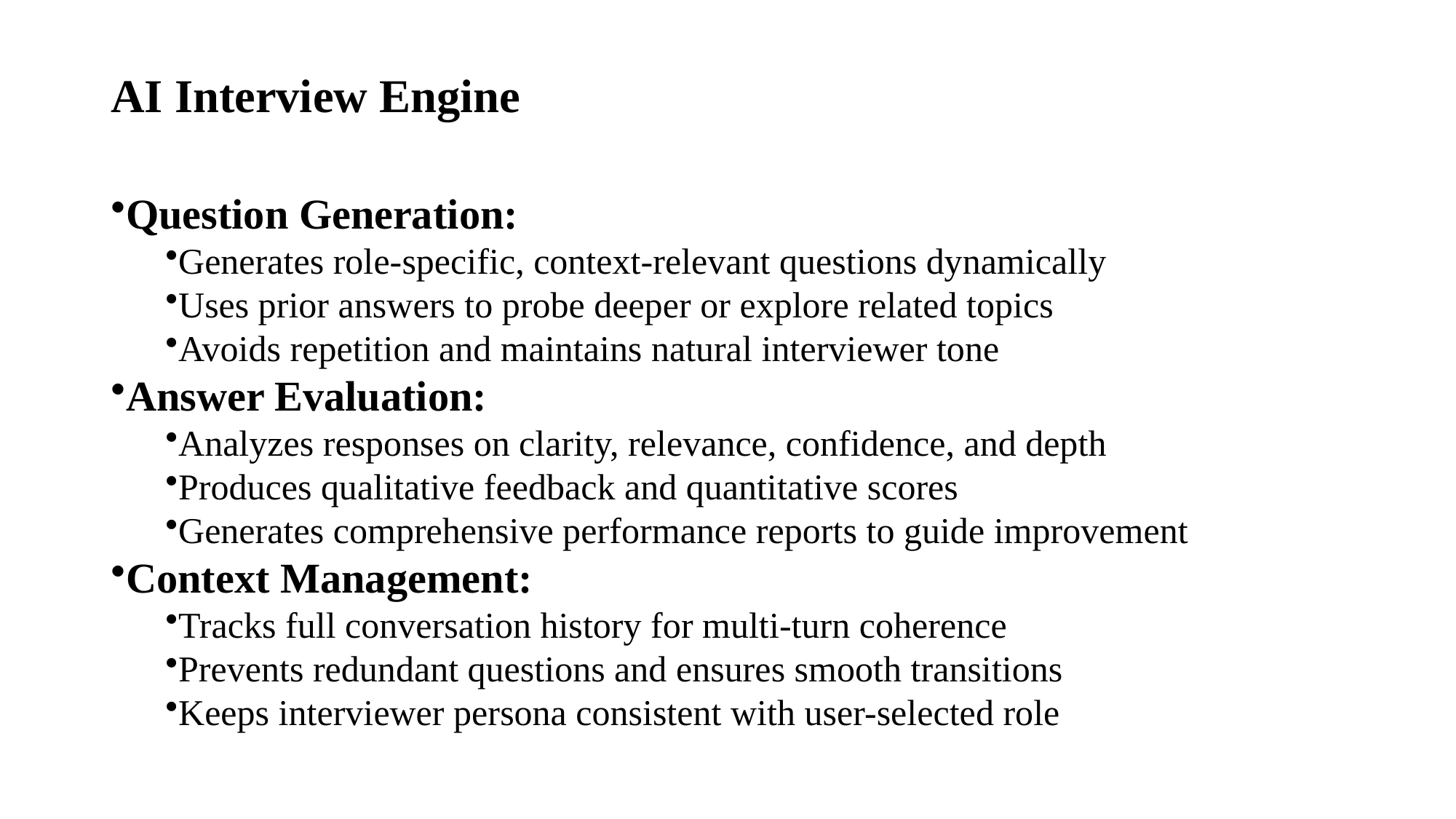

# AI Interview Engine
Question Generation:
Generates role-specific, context-relevant questions dynamically
Uses prior answers to probe deeper or explore related topics
Avoids repetition and maintains natural interviewer tone
Answer Evaluation:
Analyzes responses on clarity, relevance, confidence, and depth
Produces qualitative feedback and quantitative scores
Generates comprehensive performance reports to guide improvement
Context Management:
Tracks full conversation history for multi-turn coherence
Prevents redundant questions and ensures smooth transitions
Keeps interviewer persona consistent with user-selected role

21